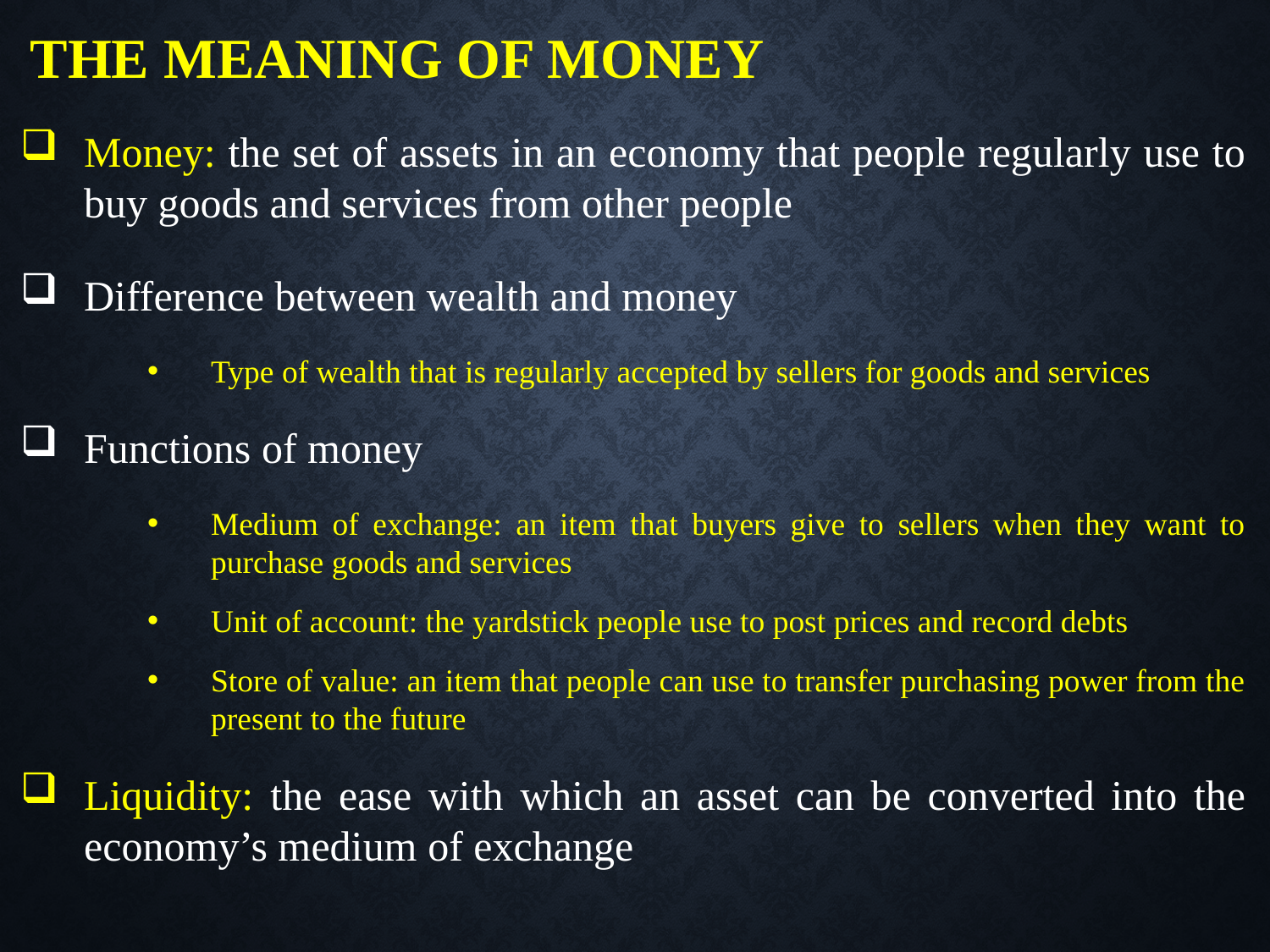

THE MEANING OF MONEY
Money: the set of assets in an economy that people regularly use to buy goods and services from other people
Difference between wealth and money
Type of wealth that is regularly accepted by sellers for goods and services
Functions of money
Medium of exchange: an item that buyers give to sellers when they want to purchase goods and services
Unit of account: the yardstick people use to post prices and record debts
Store of value: an item that people can use to transfer purchasing power from the present to the future
Liquidity: the ease with which an asset can be converted into the economy’s medium of exchange